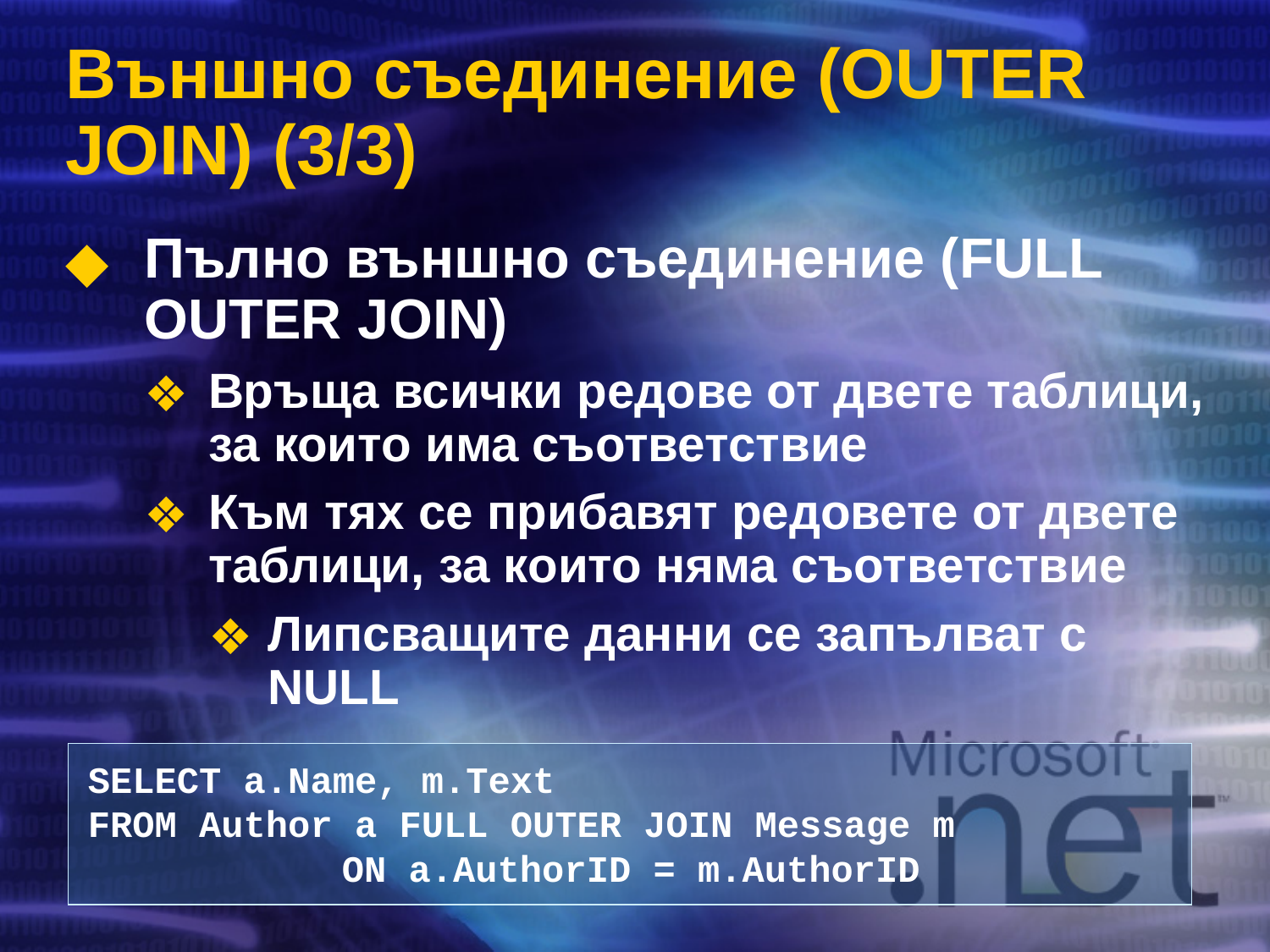

# Външно съединение (OUTER JOIN) (3/3)
Пълно външно съединение (FULL OUTER JOIN)
Връща всички редове от двете таблици, за които има съответствие
Към тях се прибавят редовете от двете таблици, за които няма съответствие
Липсващите данни се запълват с NULL
SELECT a.Name, m.Text
FROM Author a FULL OUTER JOIN Message m
		ON a.AuthorID = m.AuthorID